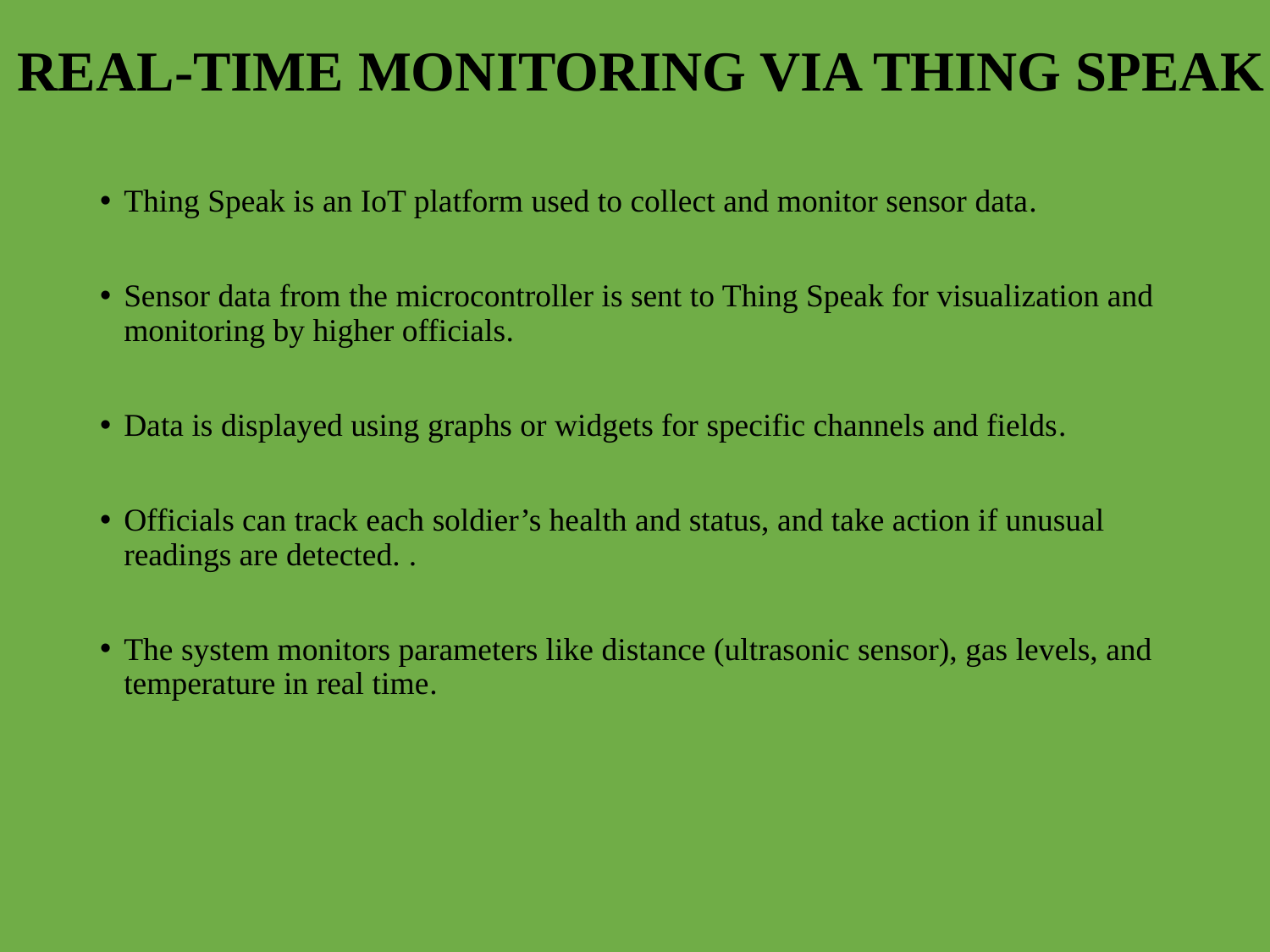

# REAL-TIME MONITORING VIA THING SPEAK
Thing Speak is an IoT platform used to collect and monitor sensor data.

Sensor data from the microcontroller is sent to Thing Speak for visualization and monitoring by higher officials.

Data is displayed using graphs or widgets for specific channels and fields.

Officials can track each soldier’s health and status, and take action if unusual readings are detected. .

The system monitors parameters like distance (ultrasonic sensor), gas levels, and temperature in real time.